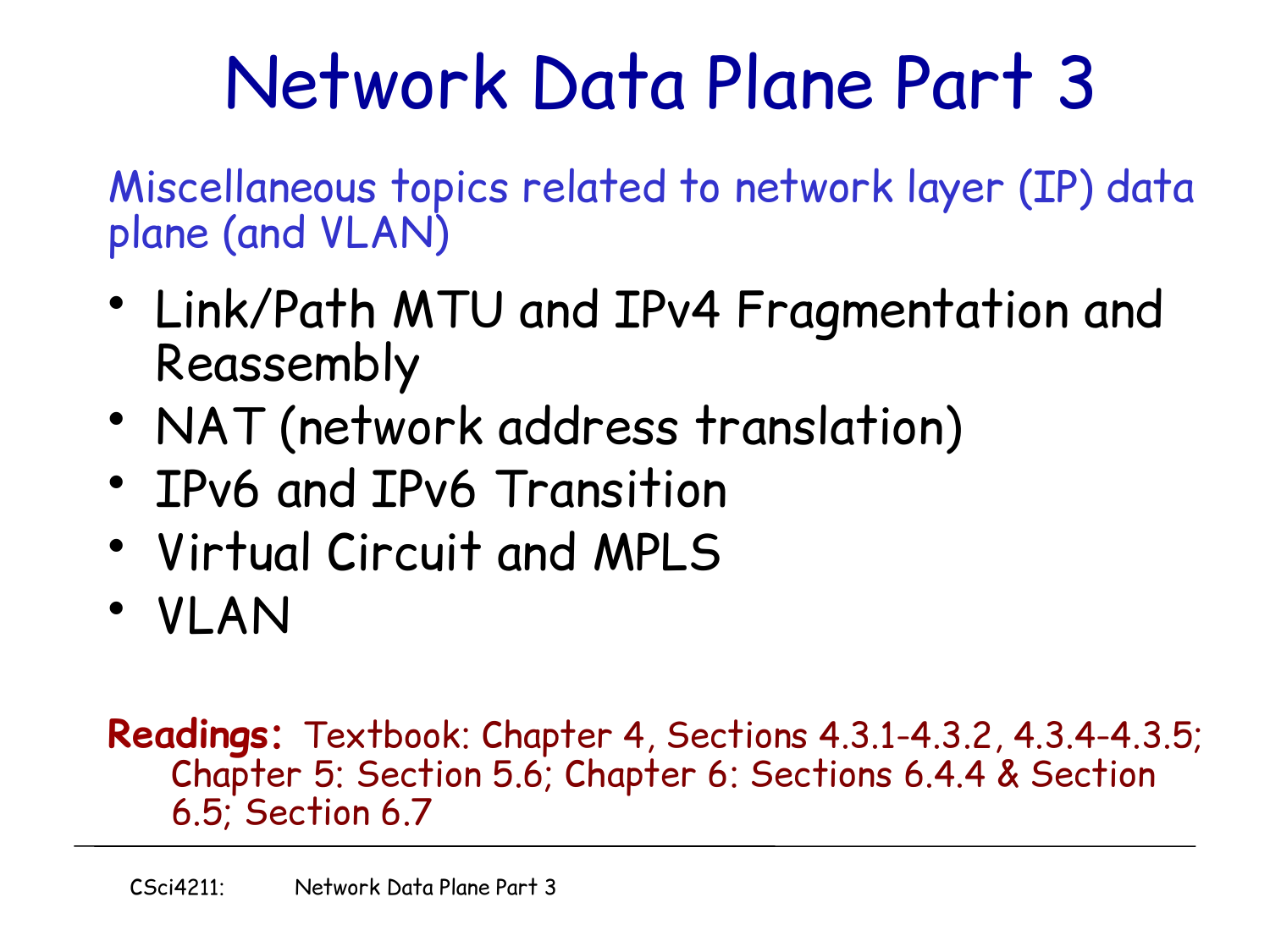

# Network Data Plane Part 3
Miscellaneous topics related to network layer (IP) data plane (and VLAN)

Link/Path MTU and IPv4 Fragmentation and Reassembly
NAT (network address translation)
IPv6 and IPv6 Transition
Virtual Circuit and MPLS
VLAN

Readings: Textbook: Chapter 4, Sections 4.3.1-4.3.2, 4.3.4-4.3.5; Chapter 5: Section 5.6; Chapter 6: Sections 6.4.4 & Section 6.5; Section 6.7
1
CSci4211:           Network Data Plane Part 3